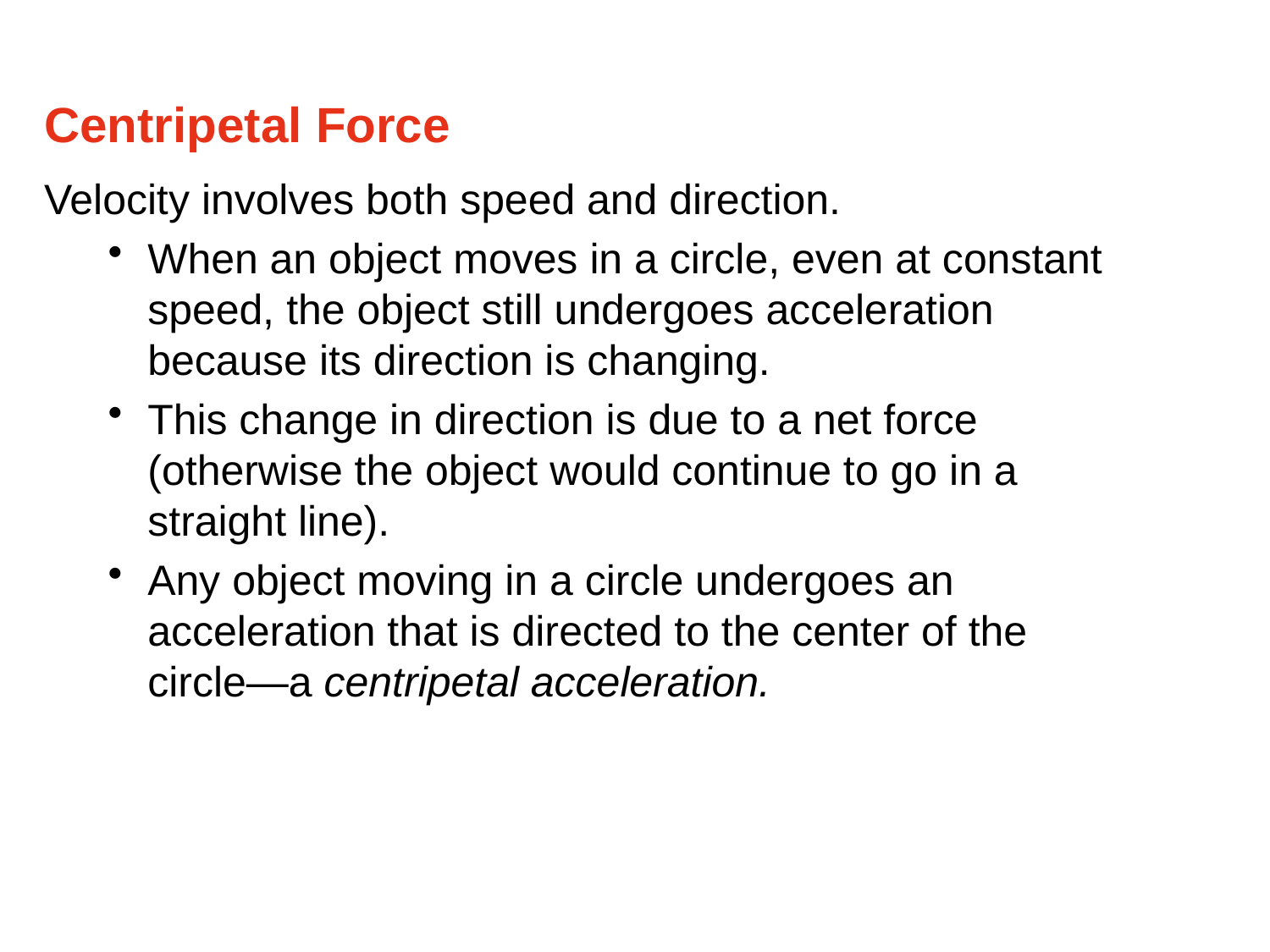

Centripetal Force
Velocity involves both speed and direction.
When an object moves in a circle, even at constant speed, the object still undergoes acceleration because its direction is changing.
This change in direction is due to a net force (otherwise the object would continue to go in a straight line).
Any object moving in a circle undergoes an acceleration that is directed to the center of the circle—a centripetal acceleration.